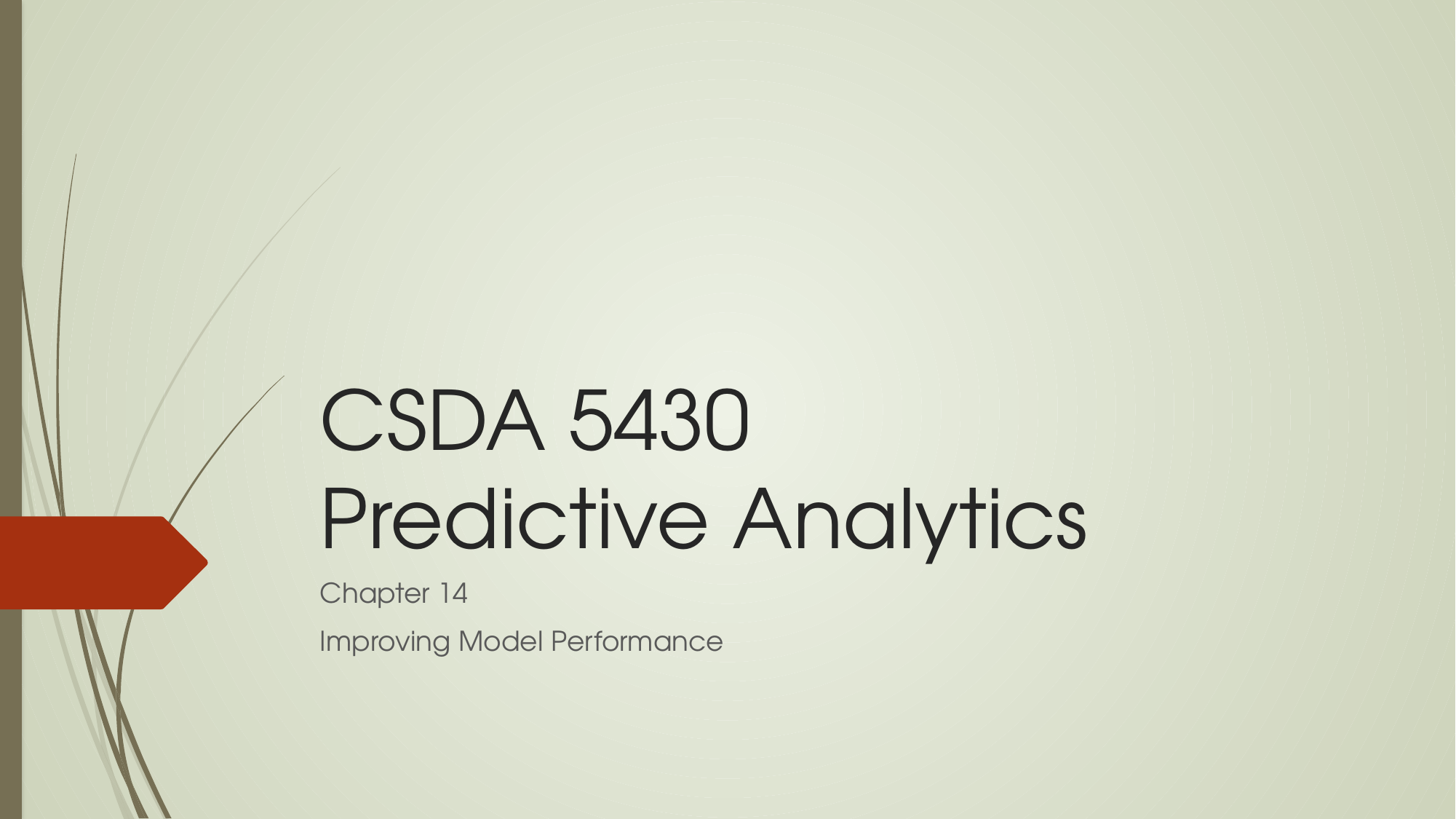

# CSDA 5430 Predictive Analytics
Chapter 14
Improving Model Performance